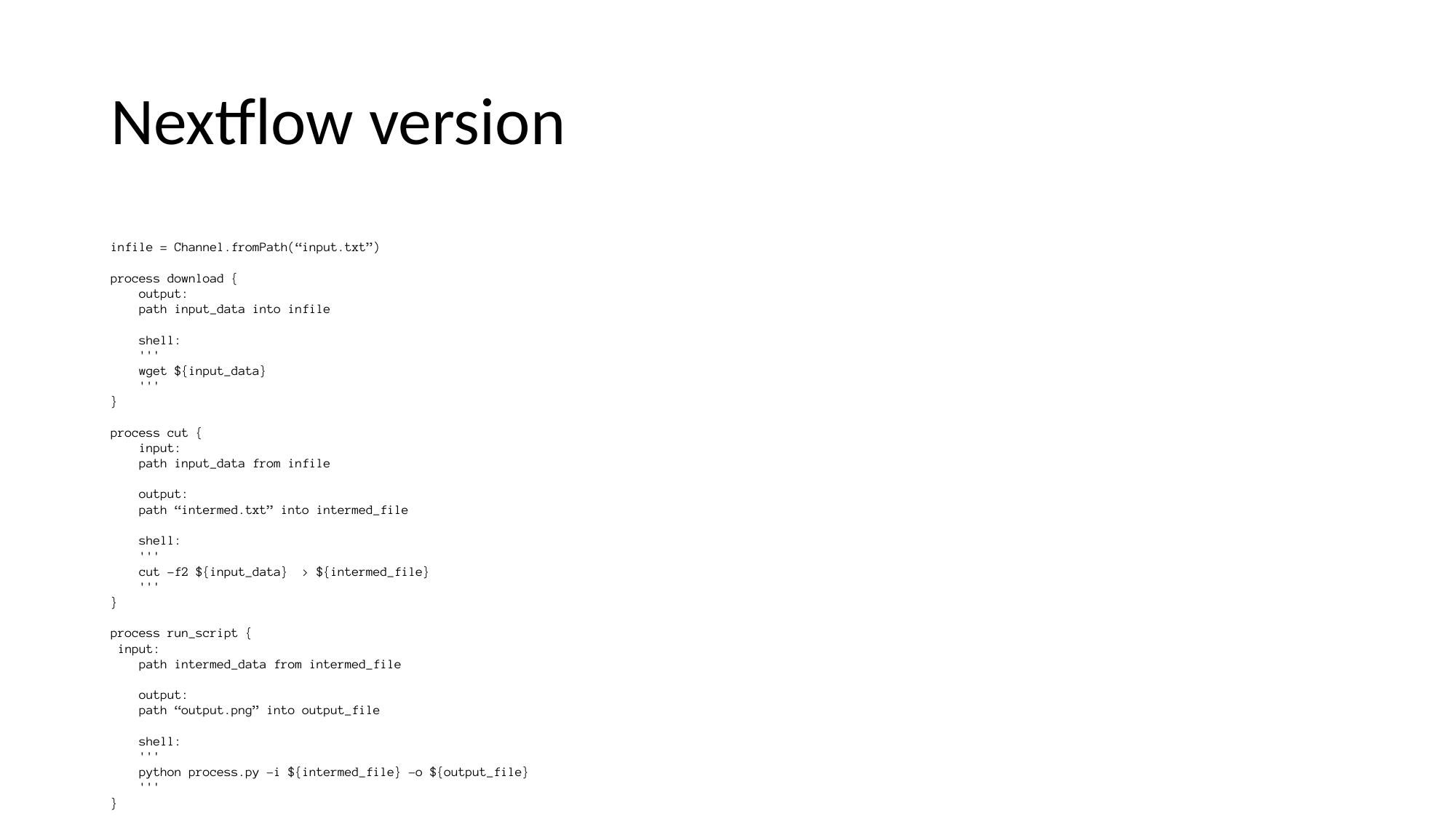

# Nextflow version

infile = Channel.fromPath(“input.txt”)

process download {
    output:
    path input_data into infile

    shell:
    '''
    wget ${input_data}
    '''
}

process cut {
    input:
    path input_data from infile

    output:
    path “intermed.txt” into intermed_file

    shell:
    '''
    cut -f2 ${input_data}  > ${intermed_file}
    '''
}

process run_script {
 input:
    path intermed_data from intermed_file

    output:
    path “output.png” into output_file

    shell:
    '''
    python process.py –i ${intermed_file} –o ${output_file}
    '''
}